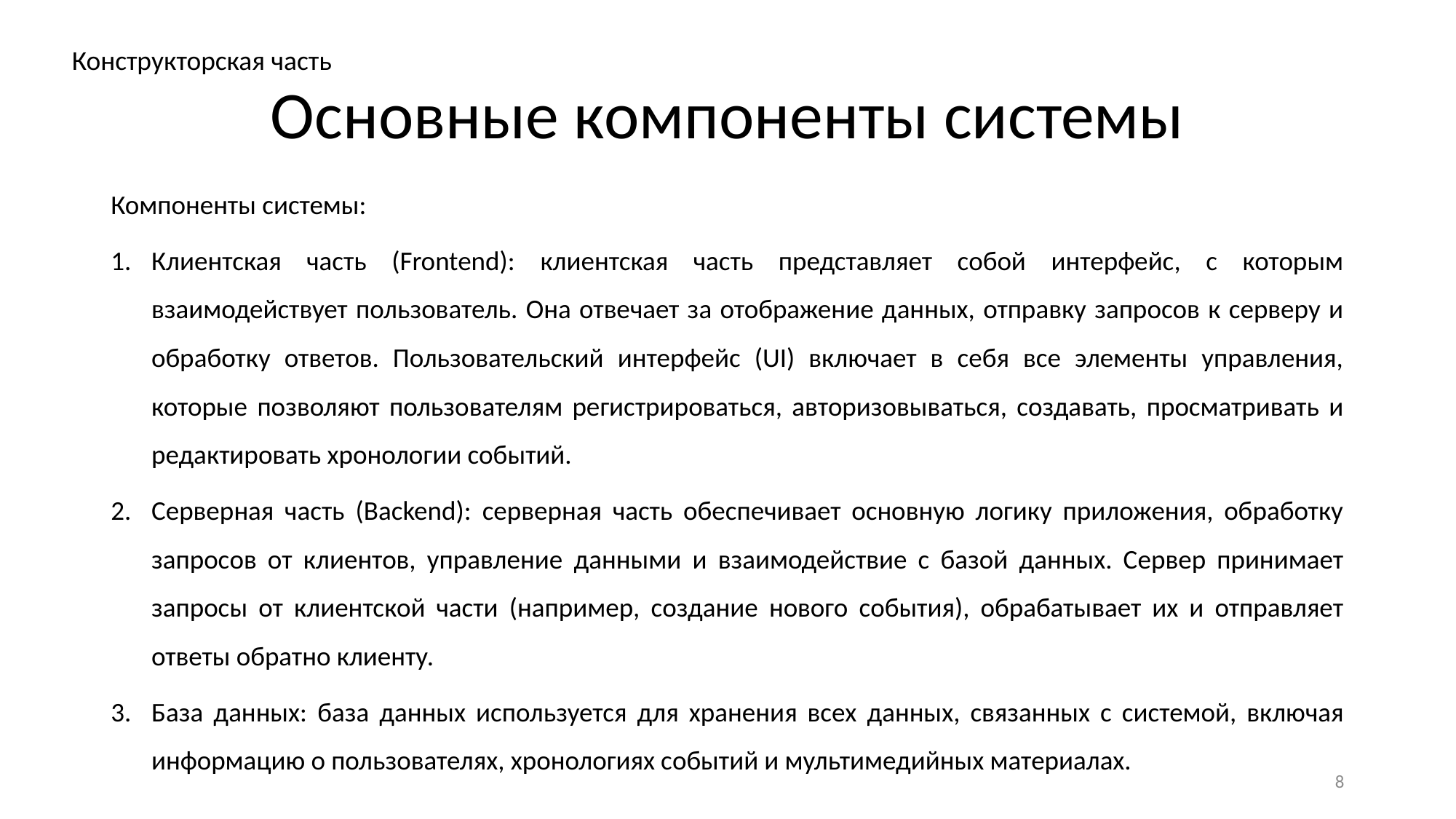

Конструкторская часть
# Основные компоненты системы
Компоненты системы:
Клиентская часть (Frontend): клиентская часть представляет собой интерфейс, с которым взаимодействует пользователь. Она отвечает за отображение данных, отправку запросов к серверу и обработку ответов. Пользовательский интерфейс (UI) включает в себя все элементы управления, которые позволяют пользователям регистрироваться, авторизовываться, создавать, просматривать и редактировать хронологии событий.
Серверная часть (Backend): серверная часть обеспечивает основную логику приложения, обработку запросов от клиентов, управление данными и взаимодействие с базой данных. Сервер принимает запросы от клиентской части (например, создание нового события), обрабатывает их и отправляет ответы обратно клиенту.
База данных: база данных используется для хранения всех данных, связанных с системой, включая информацию о пользователях, хронологиях событий и мультимедийных материалах.

8